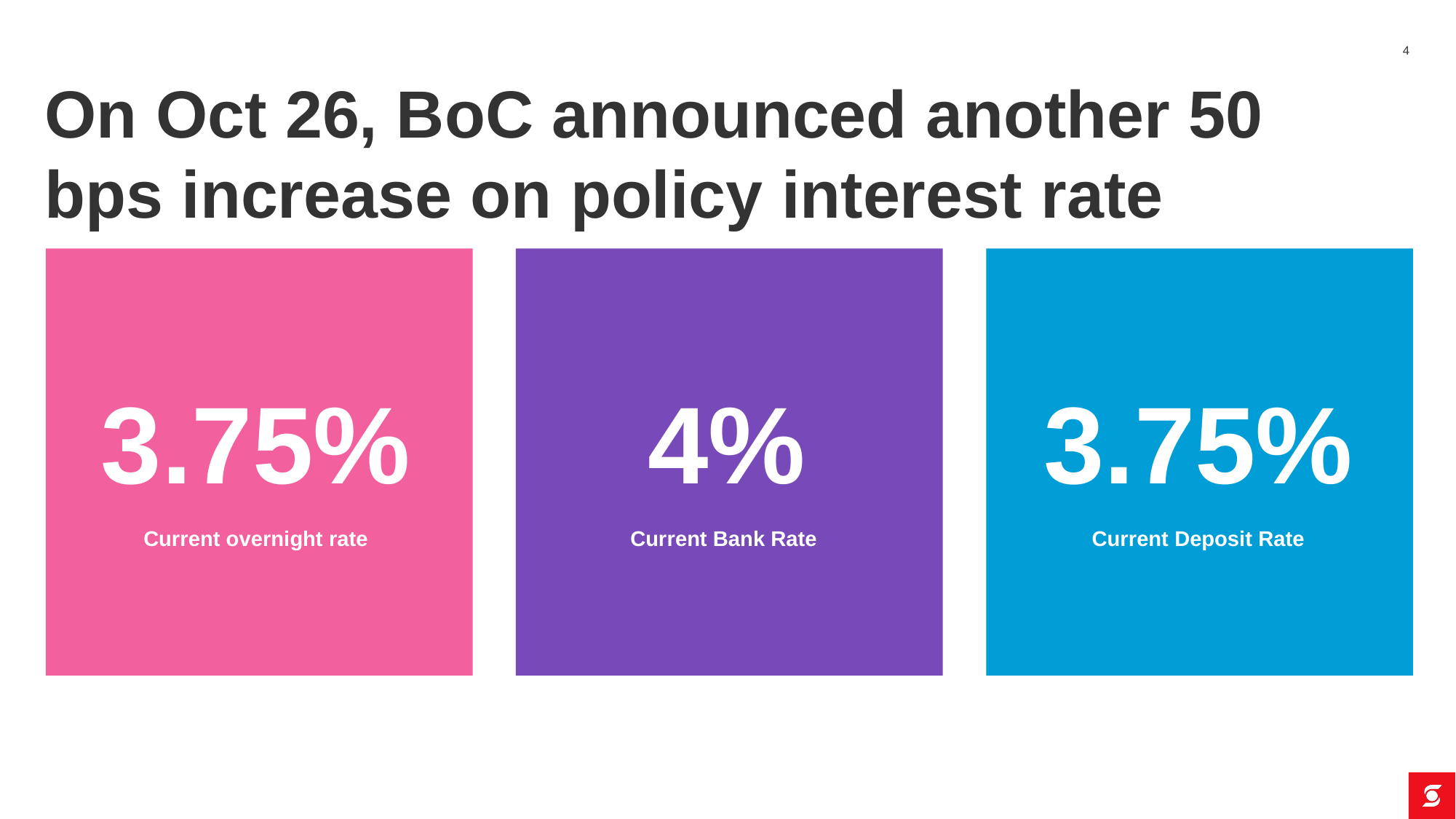

On Oct 26, BoC announced another 50 bps increase on policy interest rate

3.75%
4%
3.75%
Current overnight rate
Current Bank Rate
Current Deposit Rate